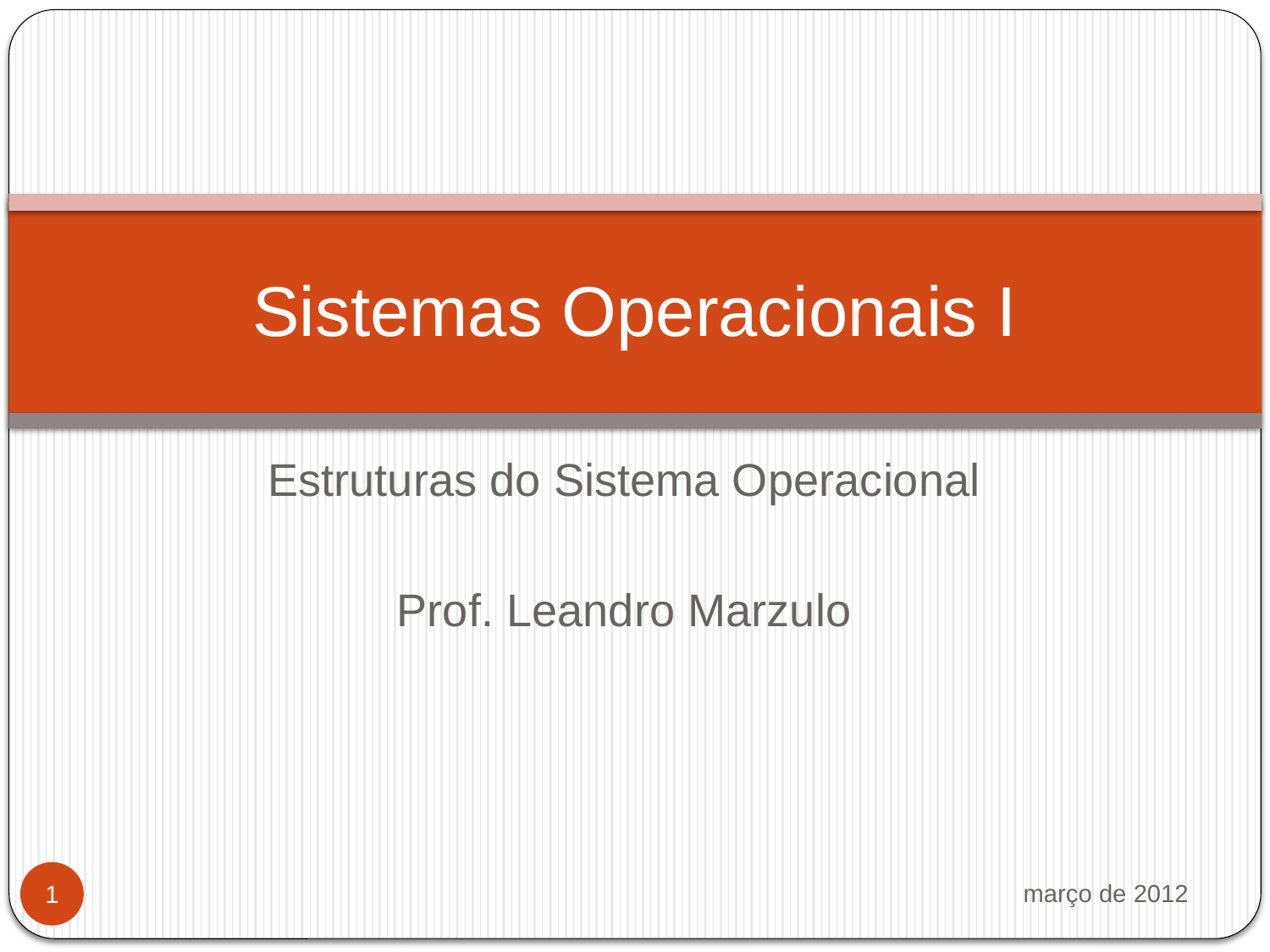

# Sistemas Operacionais I
Estruturas do Sistema Operacional

Prof. Leandro Marzulo
março de 2012
1